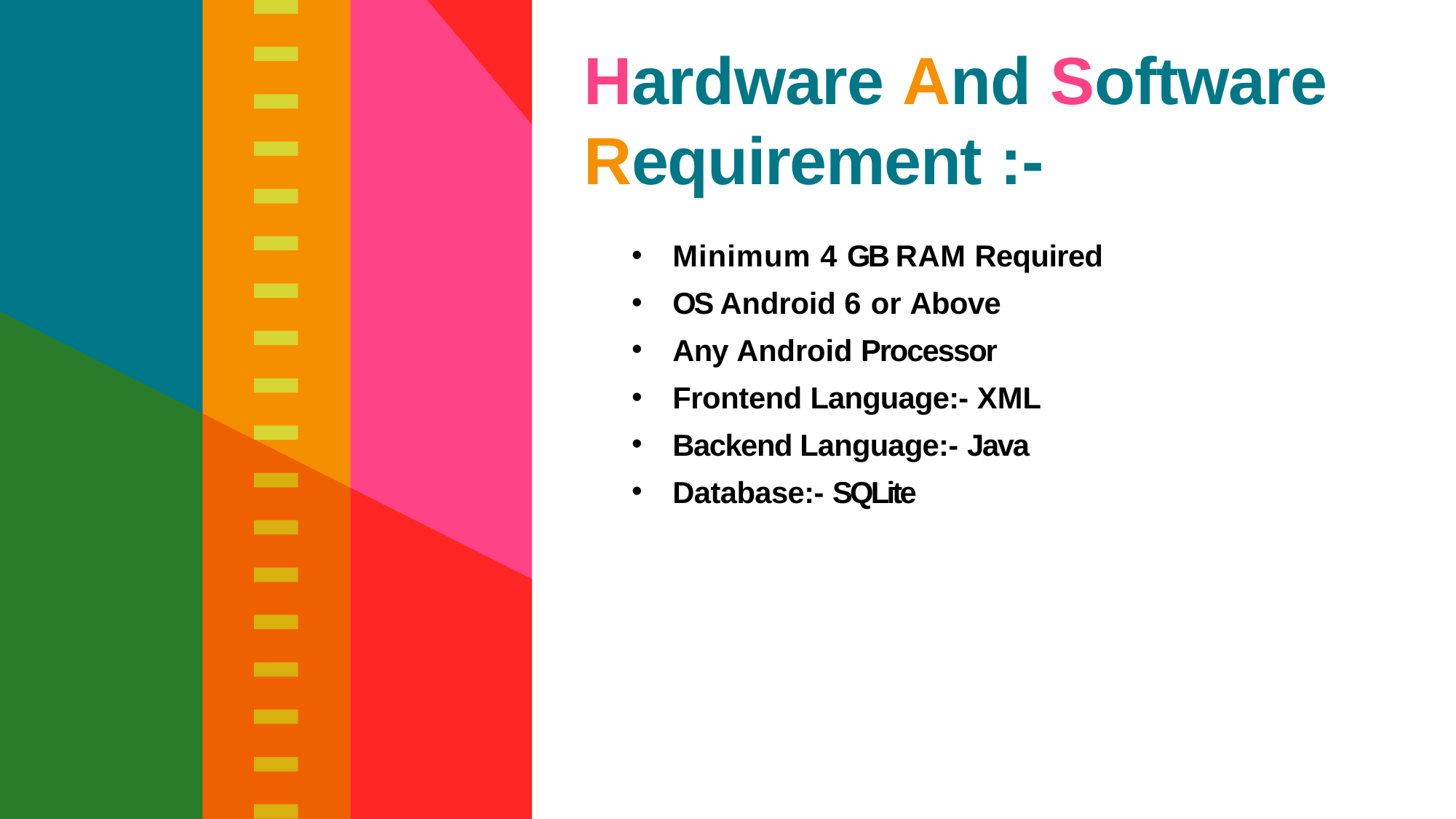

# Hardware And Software  Requirement :-
Minimum 4 GB RAM Required
OS Android 6 or Above
Any Android Processor
Frontend Language:- XML
Backend Language:- Java
Database:- SQLite